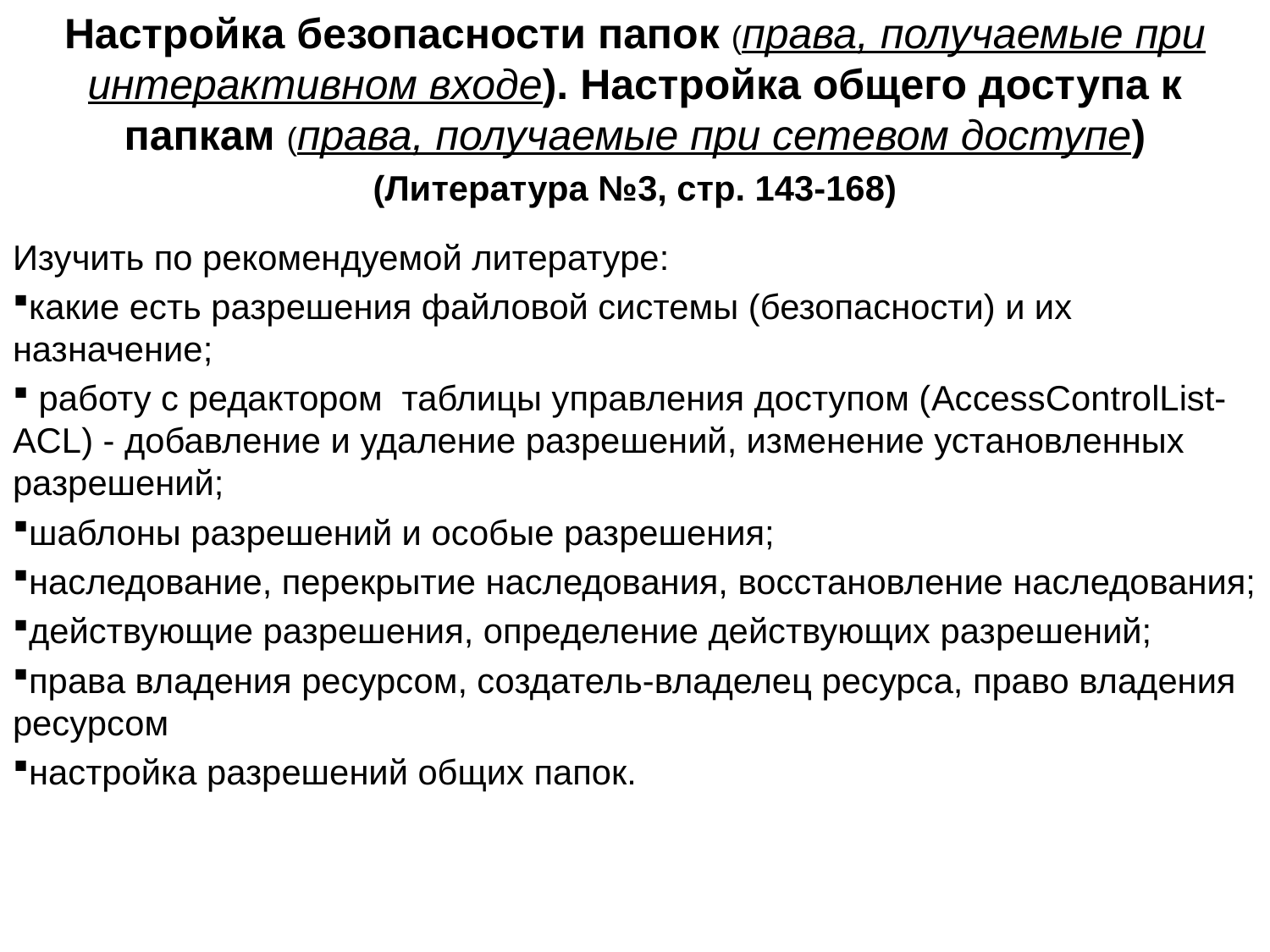

# Настройка безопасности папок (права, получаемые при интерактивном входе). Настройка общего доступа к папкам (права, получаемые при сетевом доступе)
(Литература №3, стр. 143-168)

Изучить по рекомендуемой литературе:
какие есть разрешения файловой системы (безопасности) и их назначение;
 работу с редактором  таблицы управления доступом (AccessControlList- ACL) - добавление и удаление разрешений, изменение установленных разрешений;
шаблоны разрешений и особые разрешения;
наследование, перекрытие наследования, восстановление наследования;
действующие разрешения, определение действующих разрешений;
права владения ресурсом, создатель-владелец ресурса, право владения ресурсом
настройка разрешений общих папок.